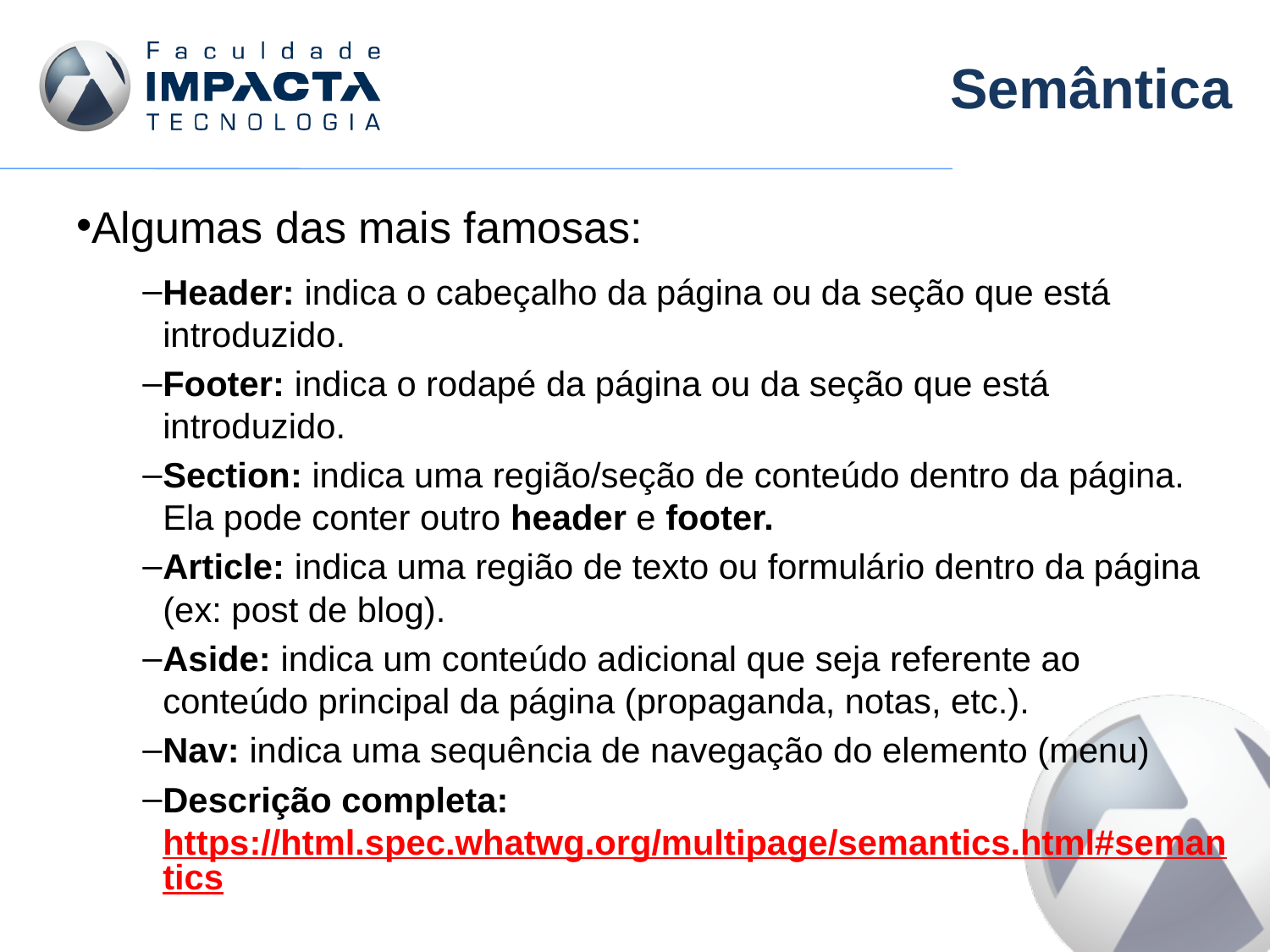

# Semântica
Algumas das mais famosas:
Header: indica o cabeçalho da página ou da seção que está introduzido.
Footer: indica o rodapé da página ou da seção que está introduzido.
Section: indica uma região/seção de conteúdo dentro da página. Ela pode conter outro header e footer.
Article: indica uma região de texto ou formulário dentro da página (ex: post de blog).
Aside: indica um conteúdo adicional que seja referente ao conteúdo principal da página (propaganda, notas, etc.).
Nav: indica uma sequência de navegação do elemento (menu)
Descrição completa: https://html.spec.whatwg.org/multipage/semantics.html#semantics